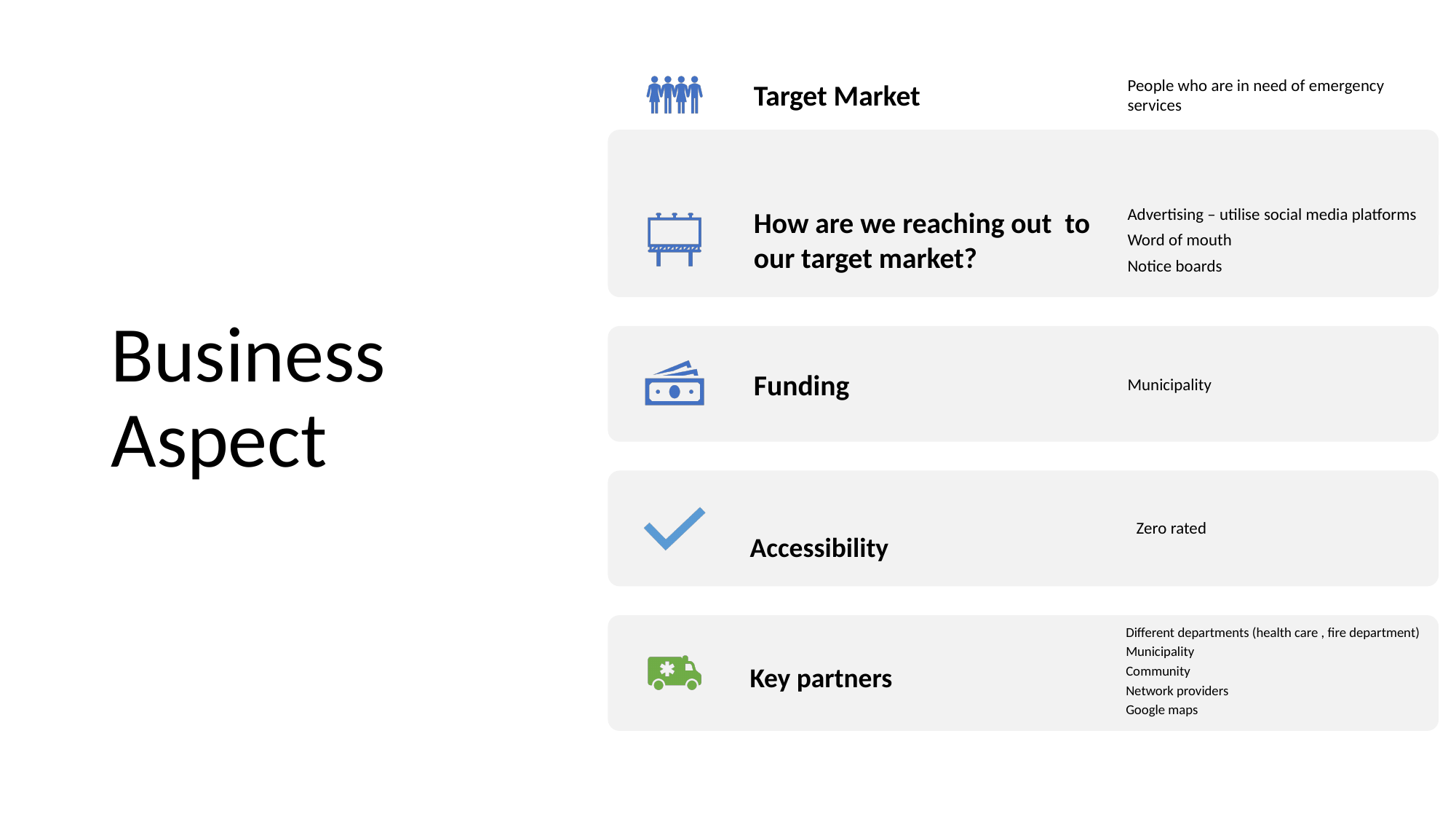

Target Market
People who are in need of emergency services
How are we reaching out  to our target market?
Advertising – utilise social media platforms
Word of mouth
Notice boards
Funding
Municipality

# Business Aspect

Zero rated
Accessibility

Different departments (health care , fire department)
Municipality
Community
Network providers
Google maps
Key partners